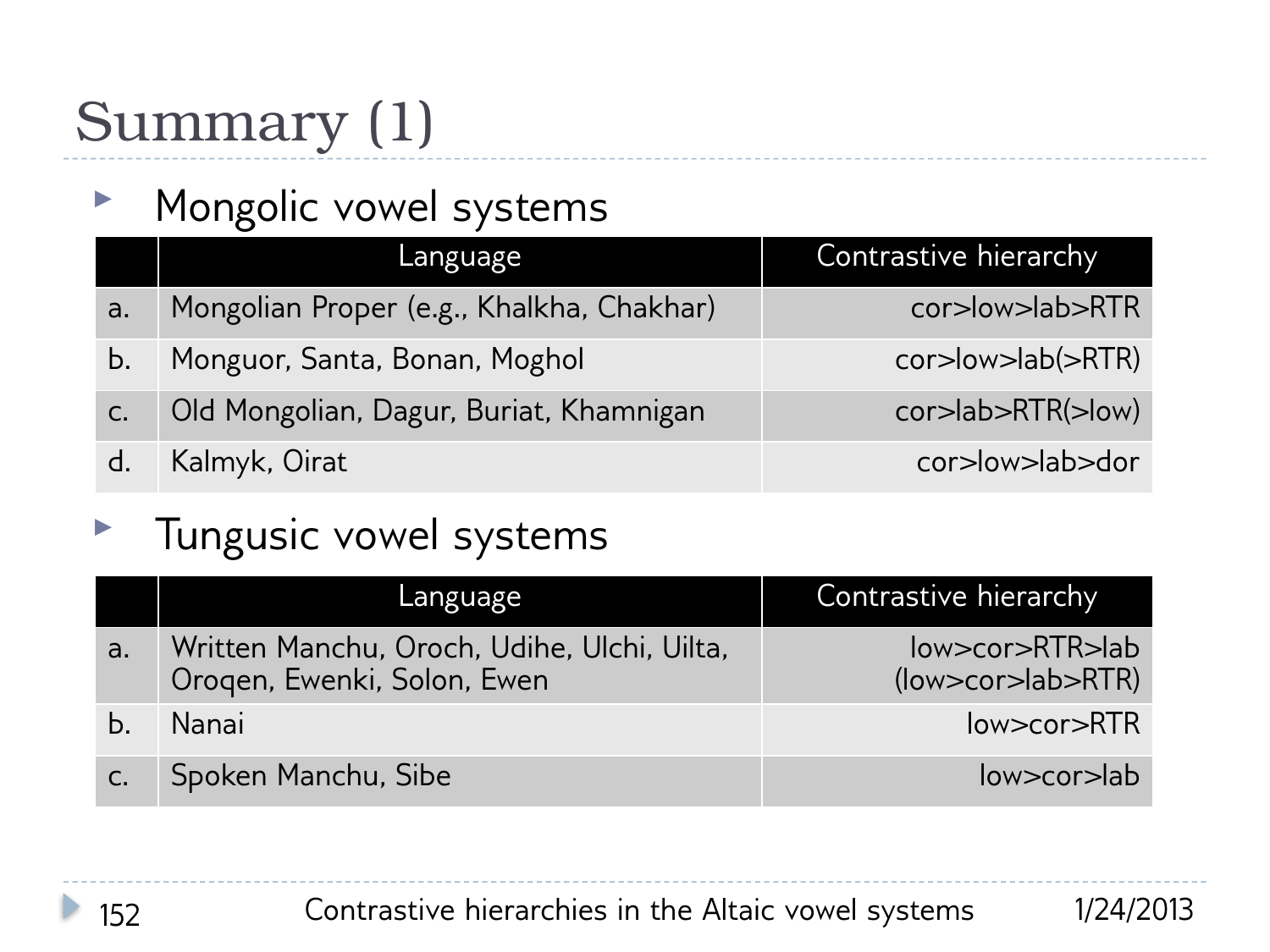

# Summary (1)
Mongolic vowel systems

Tungusic vowel systems
|  | Language | Contrastive hierarchy |
| --- | --- | --- |
| a. | Mongolian Proper (e.g., Khalkha, Chakhar) | cor>low>lab>RTR |
| b. | Monguor, Santa, Bonan, Moghol | cor>low>lab(>RTR) |
| c. | Old Mongolian, Dagur, Buriat, Khamnigan | cor>lab>RTR(>low) |
| d. | Kalmyk, Oirat | cor>low>lab>dor |
|  | Language | Contrastive hierarchy |
| --- | --- | --- |
| a. | Written Manchu, Oroch, Udihe, Ulchi, Uilta, Oroqen, Ewenki, Solon, Ewen | low>cor>RTR>lab (low>cor>lab>RTR) |
| b. | Nanai | low>cor>RTR |
| c. | Spoken Manchu, Sibe | low>cor>lab |
Contrastive hierarchies in the Altaic vowel systems
1/24/2013
152